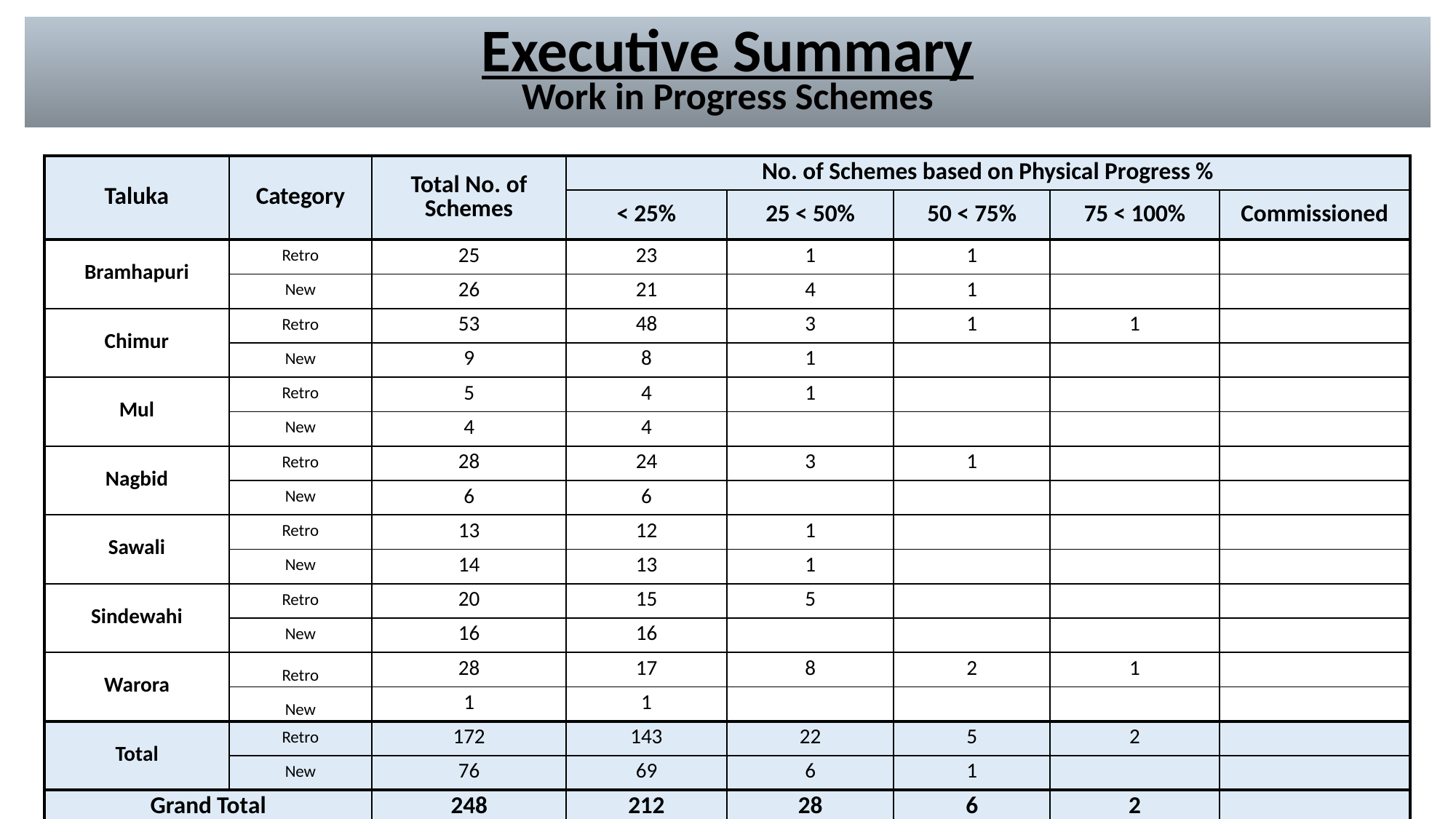

# Executive Summary Work in Progress Schemes
| Taluka | Category | Total No. of Schemes | No. of Schemes based on Physical Progress % |  |  |  |  |
| --- | --- | --- | --- | --- | --- | --- | --- |
|  |  |  | < 25% | 25 < 50% | 50 < 75% | 75 < 100% | Commissioned |
| Bramhapuri | Retro | 25 | 23 | 1 | 1 | 0 | 0 |
|  | New | 26 | 21 | 4 | 1 | 0 | 0 |
| Chimur | Retro | 53 | 48 | 3 | 1 | 1 | 0 |
|  | New | 9 | 8 | 1 | 0 | 0 | 0 |
| Mul | Retro | 5 | 4 | 1 | 0 | 0 | 0 |
|  | New | 4 | 4 | 0 | 0 | 0 | 0 |
| Nagbid | Retro | 28 | 24 | 3 | 1 | 0 | 0 |
|  | New | 6 | 6 | 0 | 0 | 0 | 0 |
| Sawali | Retro | 13 | 12 | 1 | 0 | 0 | 0 |
|  | New | 14 | 13 | 1 | 0 | 0 | 0 |
| Sindewahi | Retro | 20 | 15 | 5 | 0 | 0 | 0 |
|  | New | 16 | 16 | 0 | 0 | 0 | 0 |
| Warora | Retro | 28 | 17 | 8 | 2 | 1 | 0 |
|  | New | 1 | 1 | 0 | 0 | 0 | 0 |
| Total | Retro | 172 | 143 | 22 | 5 | 2 | 0 |
|  | New | 76 | 69 | 6 | 1 | 0 | 0 |
| Grand Total |  | 248 | 212 | 28 | 6 | 2 | 0 |